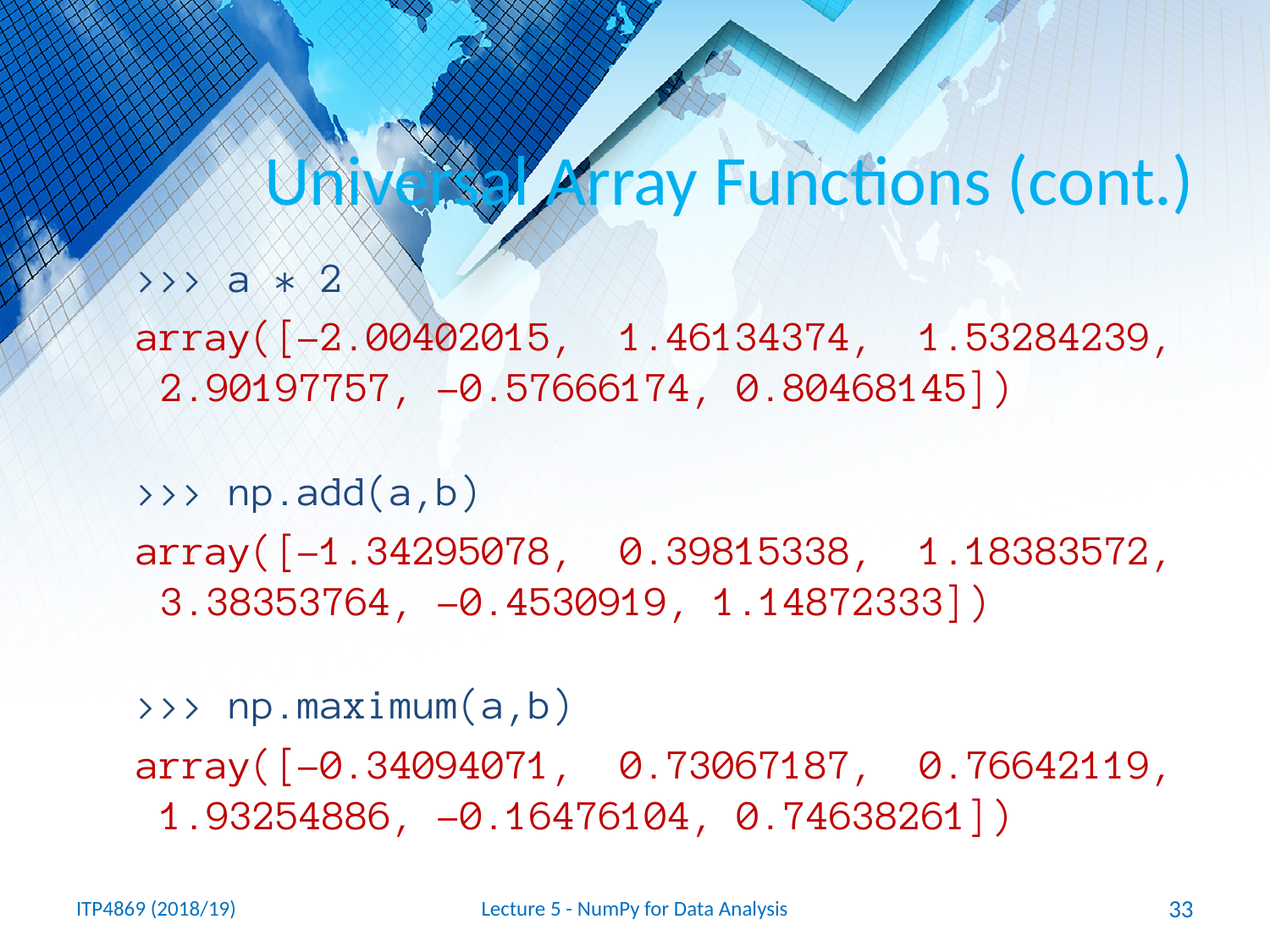

# Universal Array Functions (cont.)
>>> a * 2
array([-2.00402015,  1.46134374,  1.53284239,  2.90197757, -0.57666174, 0.80468145])

>>> np.add(a,b)
array([-1.34295078,  0.39815338,  1.18383572,  3.38353764, -0.4530919, 1.14872333])

>>> np.maximum(a,b)
array([-0.34094071,  0.73067187,  0.76642119,  1.93254886, -0.16476104, 0.74638261])
ITP4869 (2018/19)
Lecture 5 - NumPy for Data Analysis
33